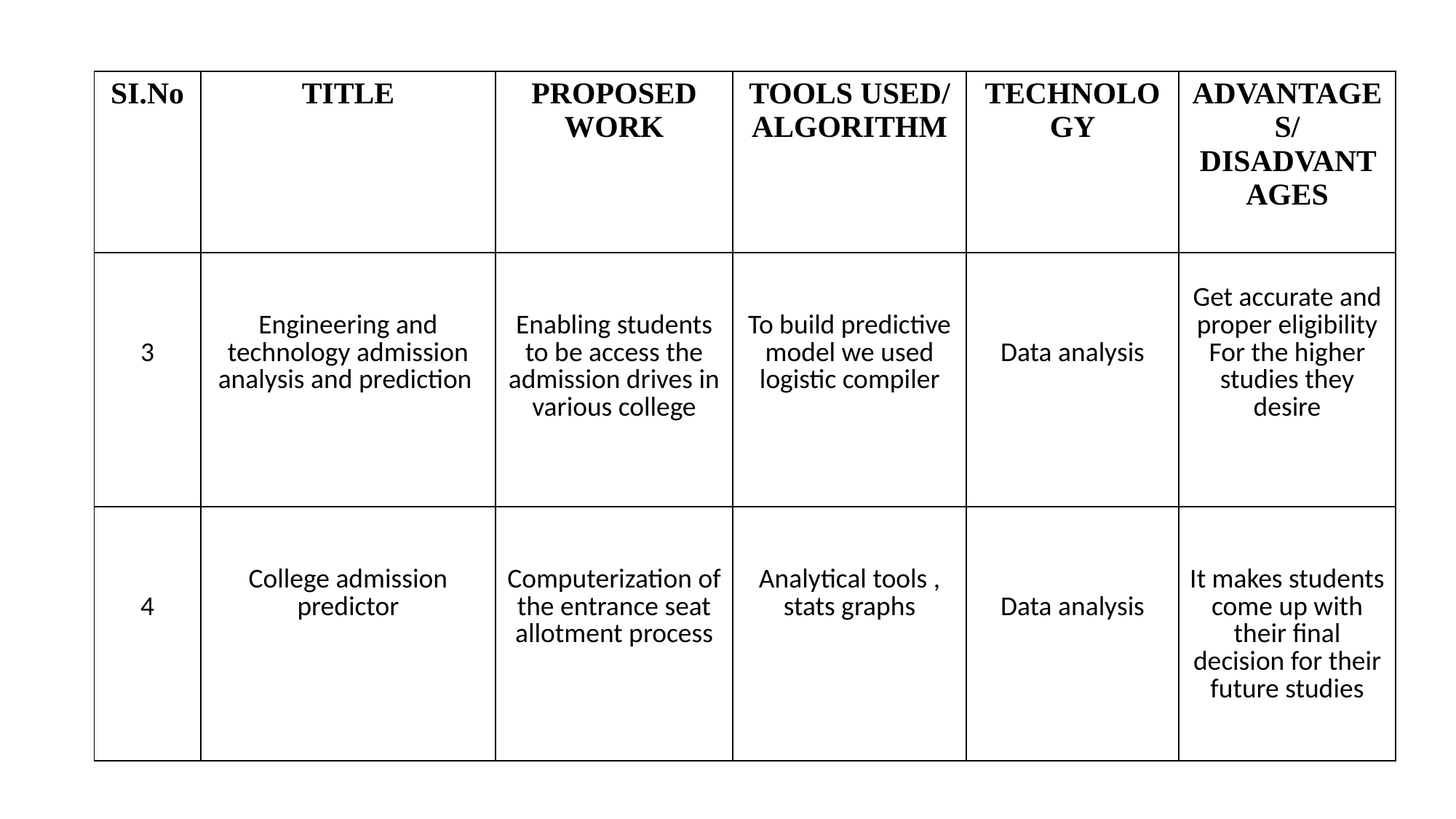

| SI.No | TITLE | PROPOSED WORK | TOOLS USED/ ALGORITHM | TECHNOLOGY | ADVANTAGES/ DISADVANTAGES |
| --- | --- | --- | --- | --- | --- |
| 3 | Engineering and technology admission analysis and prediction | Enabling students to be access the admission drives in various college | To build predictive model we used logistic compiler | Data analysis | Get accurate and proper eligibility For the higher studies they desire |
| 4 | College admission predictor | Computerization of the entrance seat allotment process | Analytical tools , stats graphs | Data analysis | It makes students come up with their final decision for their future studies |